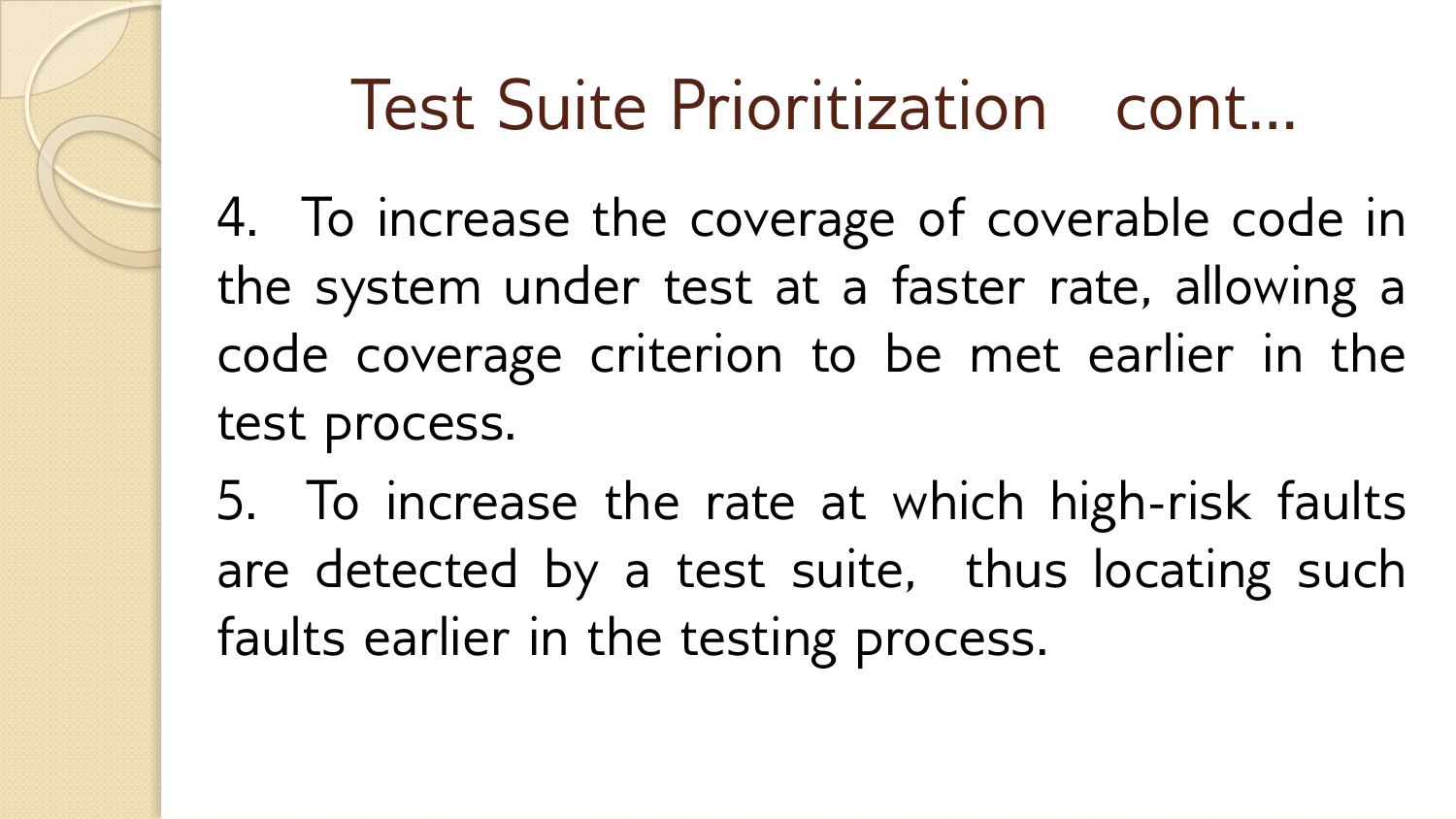

# Test Suite Prioritization   cont…
4.  To increase the coverage of coverable code in the system under test at a faster rate, allowing a code coverage criterion to be met earlier in the test process.
5.  To increase the rate at which high-risk faults are detected by a test suite,  thus locating such faults earlier in the testing process.